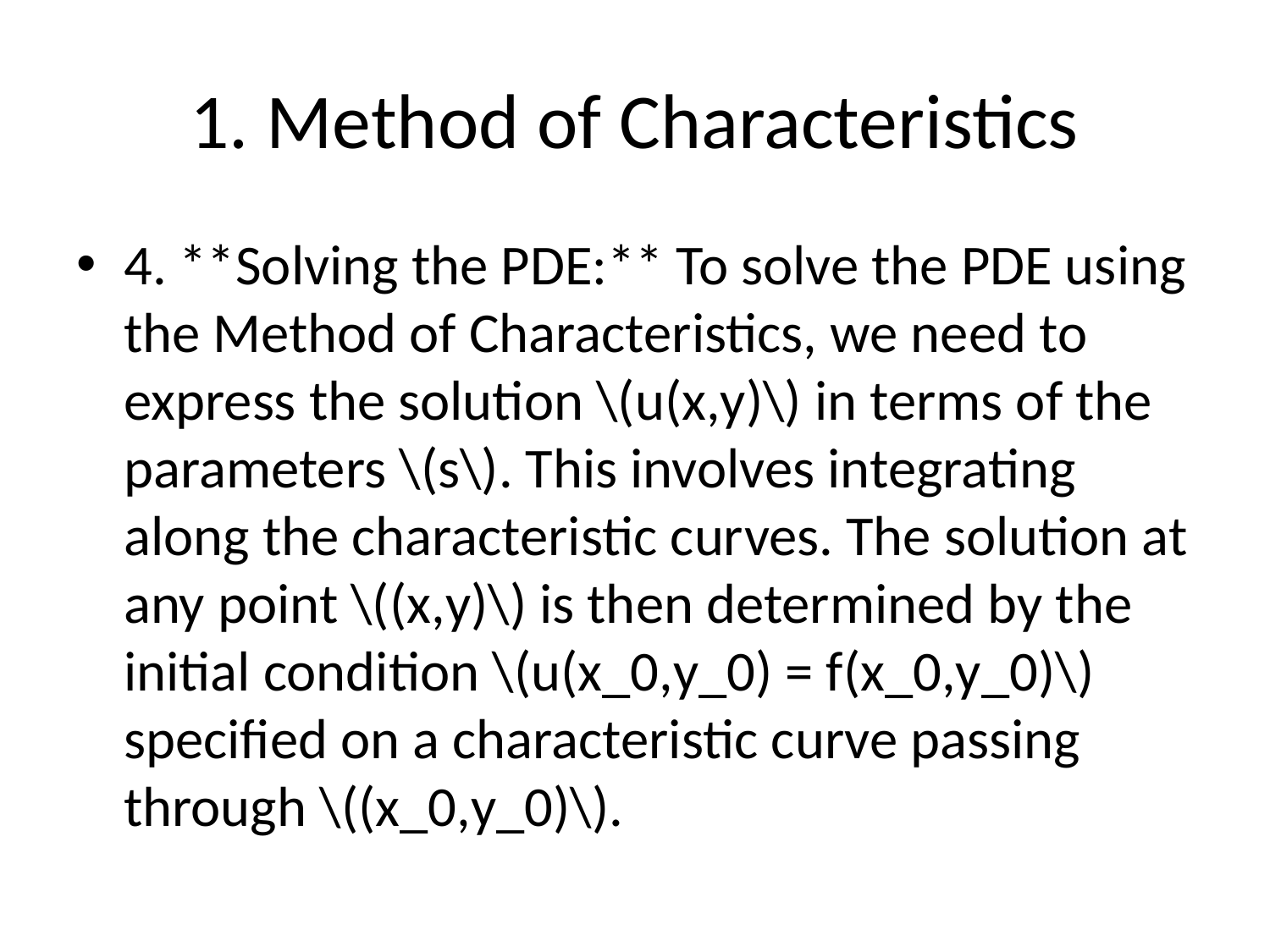

# 1. Method of Characteristics
4. **Solving the PDE:** To solve the PDE using the Method of Characteristics, we need to express the solution \(u(x,y)\) in terms of the parameters \(s\). This involves integrating along the characteristic curves. The solution at any point \((x,y)\) is then determined by the initial condition \(u(x_0,y_0) = f(x_0,y_0)\) specified on a characteristic curve passing through \((x_0,y_0)\).